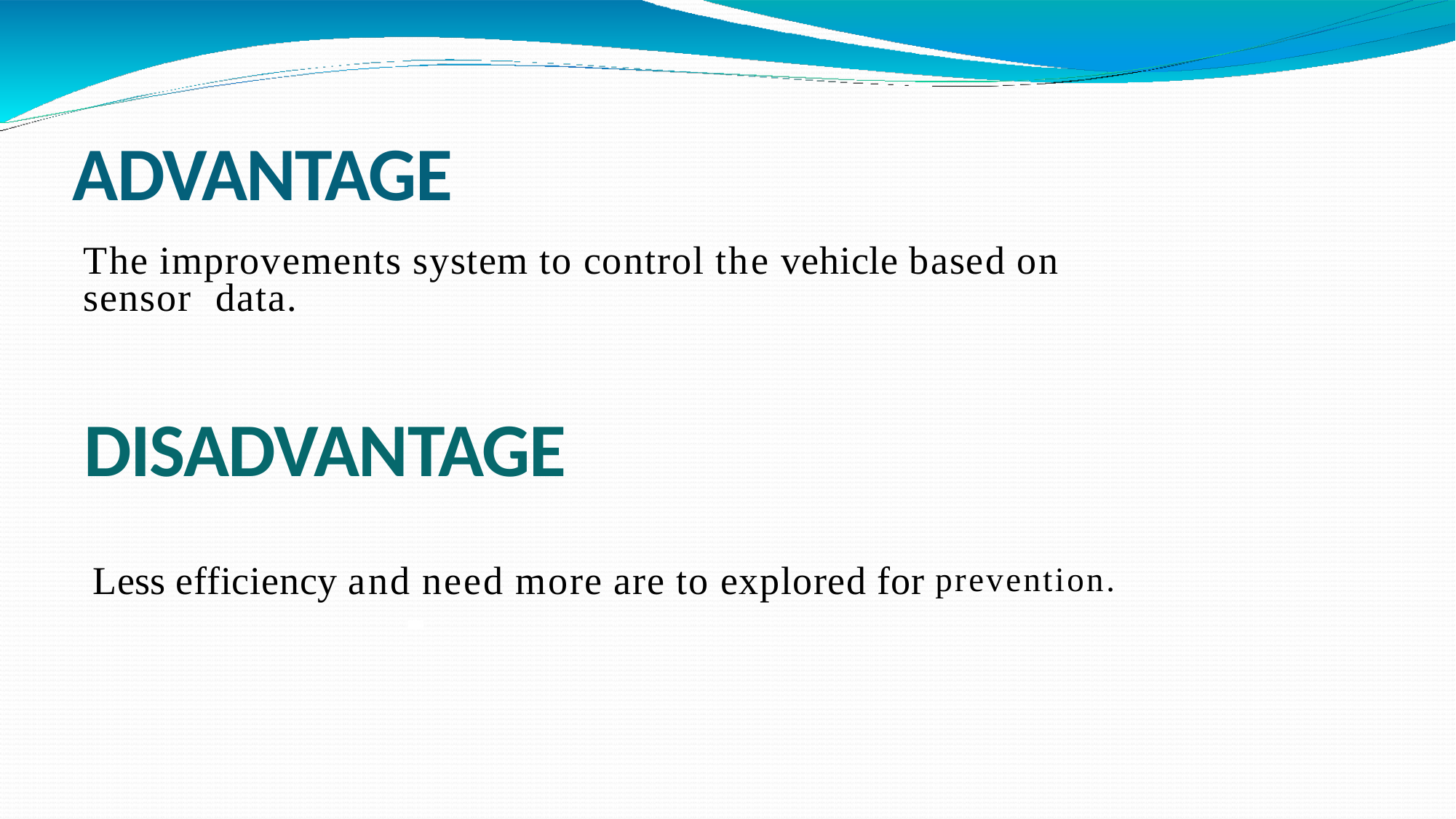

# ADVANTAGE
The improvements system to control the vehicle based on sensor  data.

DISADVANTAGE
Less efficiency and need more are to explored for prevention.